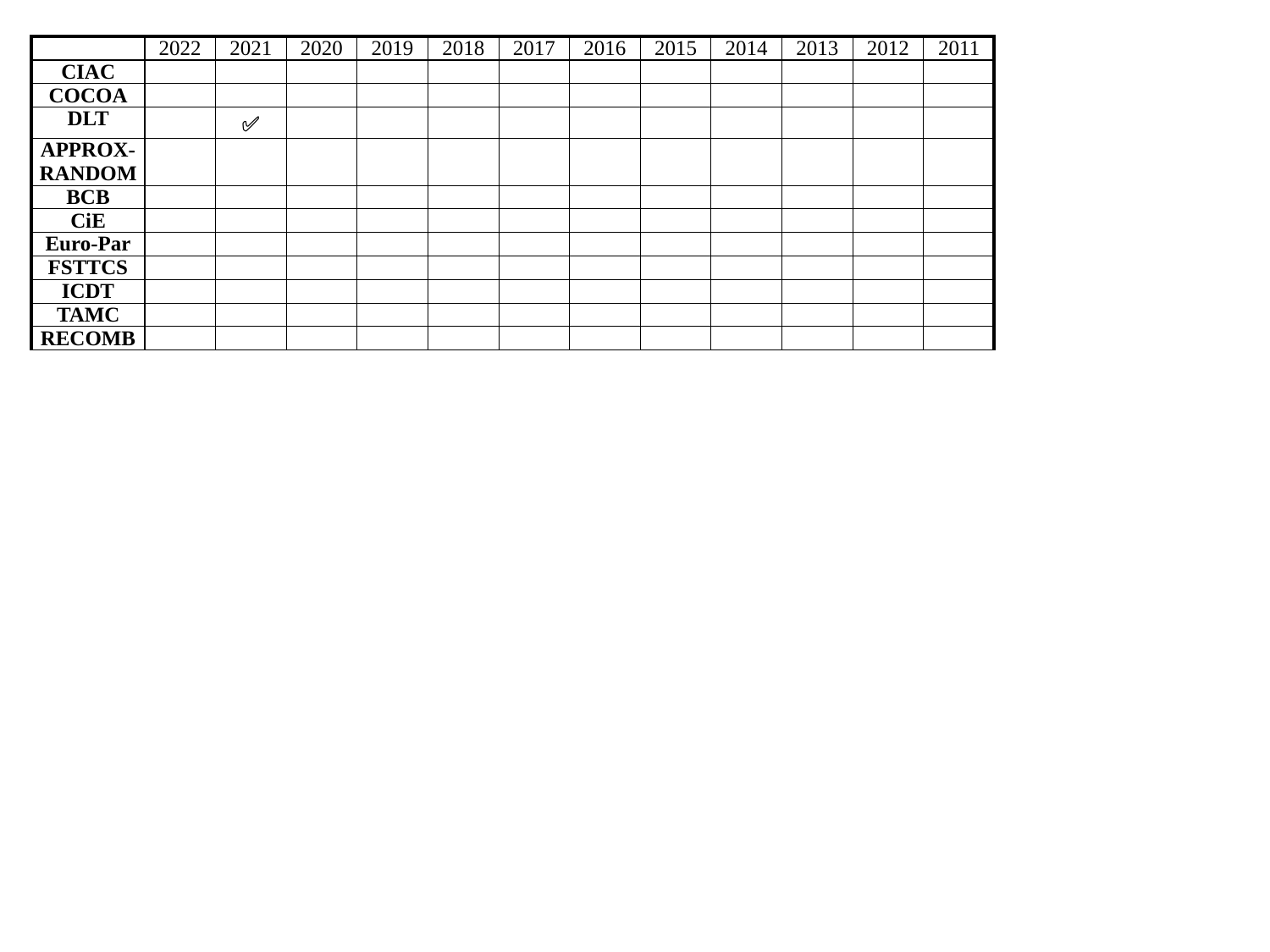

|  | 2022 | 2021 | 2020 | 2019 | 2018 | 2017 | 2016 | 2015 | 2014 | 2013 | 2012 | 2011 |
| --- | --- | --- | --- | --- | --- | --- | --- | --- | --- | --- | --- | --- |
| CIAC |  |  |  |  |  |  |  |  |  |  |  |  |
| COCOA |  |  |  |  |  |  |  |  |  |  |  |  |
| DLT |  | ✅ |  |  |  |  |  |  |  |  |  |  |
| APPROX-RANDOM |  |  |  |  |  |  |  |  |  |  |  |  |
| BCB |  |  |  |  |  |  |  |  |  |  |  |  |
| CiE |  |  |  |  |  |  |  |  |  |  |  |  |
| Euro-Par |  |  |  |  |  |  |  |  |  |  |  |  |
| FSTTCS |  |  |  |  |  |  |  |  |  |  |  |  |
| ICDT |  |  |  |  |  |  |  |  |  |  |  |  |
| TAMC |  |  |  |  |  |  |  |  |  |  |  |  |
| RECOMB |  |  |  |  |  |  |  |  |  |  |  |  |